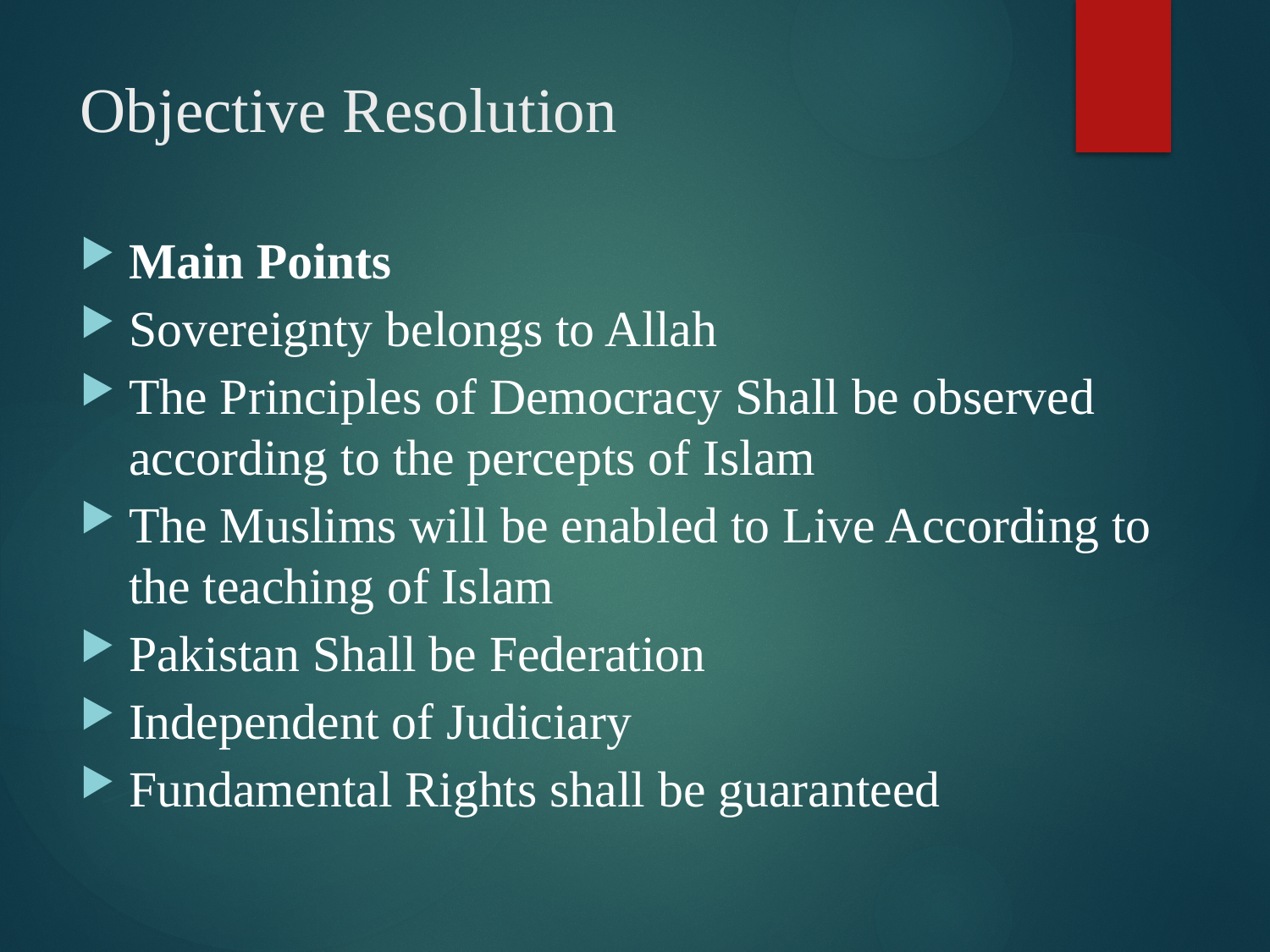

# Objective Resolution
Main Points
Sovereignty belongs to Allah
The Principles of Democracy Shall be observed according to the percepts of Islam
The Muslims will be enabled to Live According to the teaching of Islam
Pakistan Shall be Federation
Independent of Judiciary
Fundamental Rights shall be guaranteed